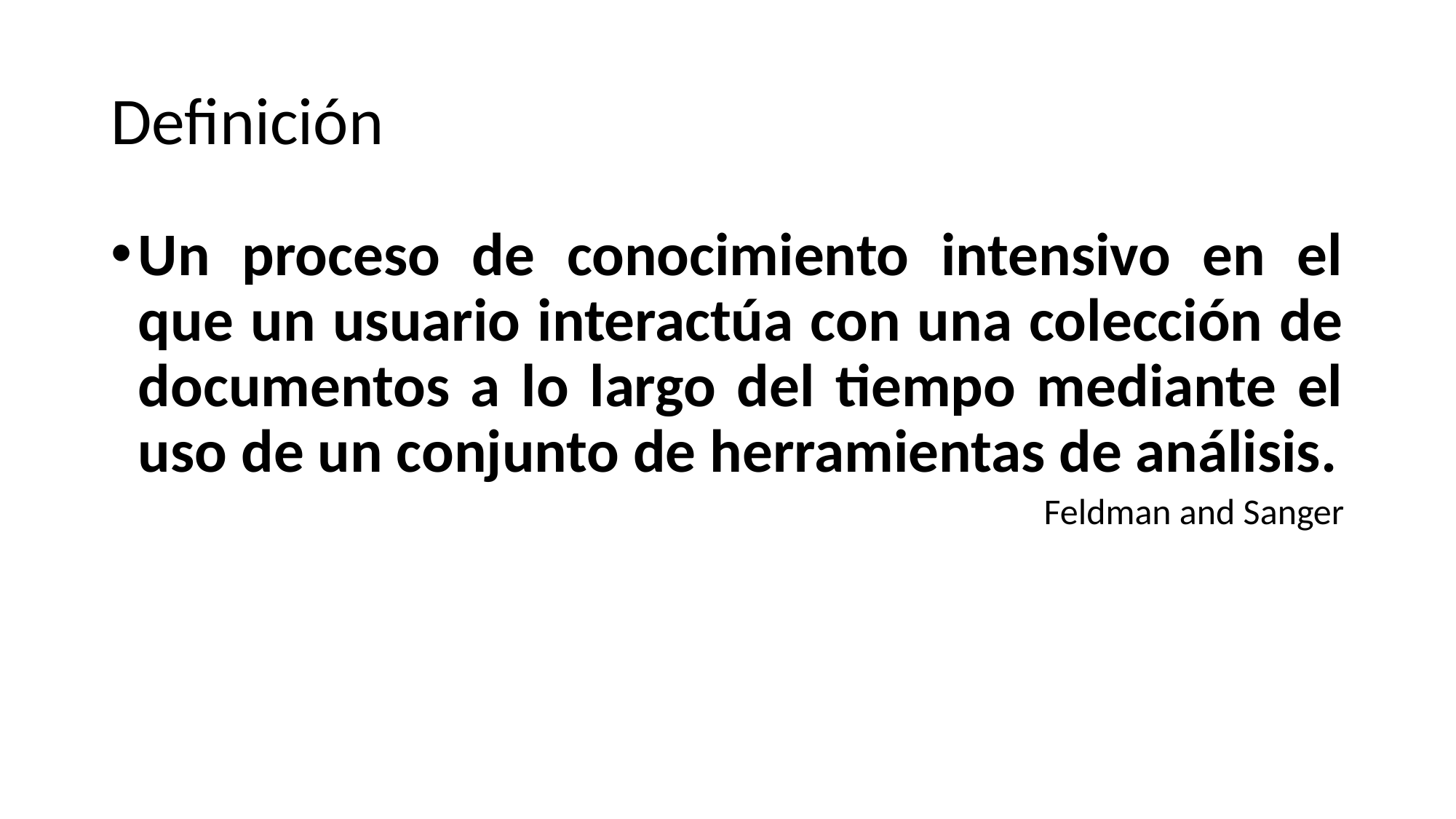

# Definición
Un proceso de conocimiento intensivo en el que un usuario interactúa con una colección de documentos a lo largo del tiempo mediante el uso de un conjunto de herramientas de análisis.
Feldman and Sanger